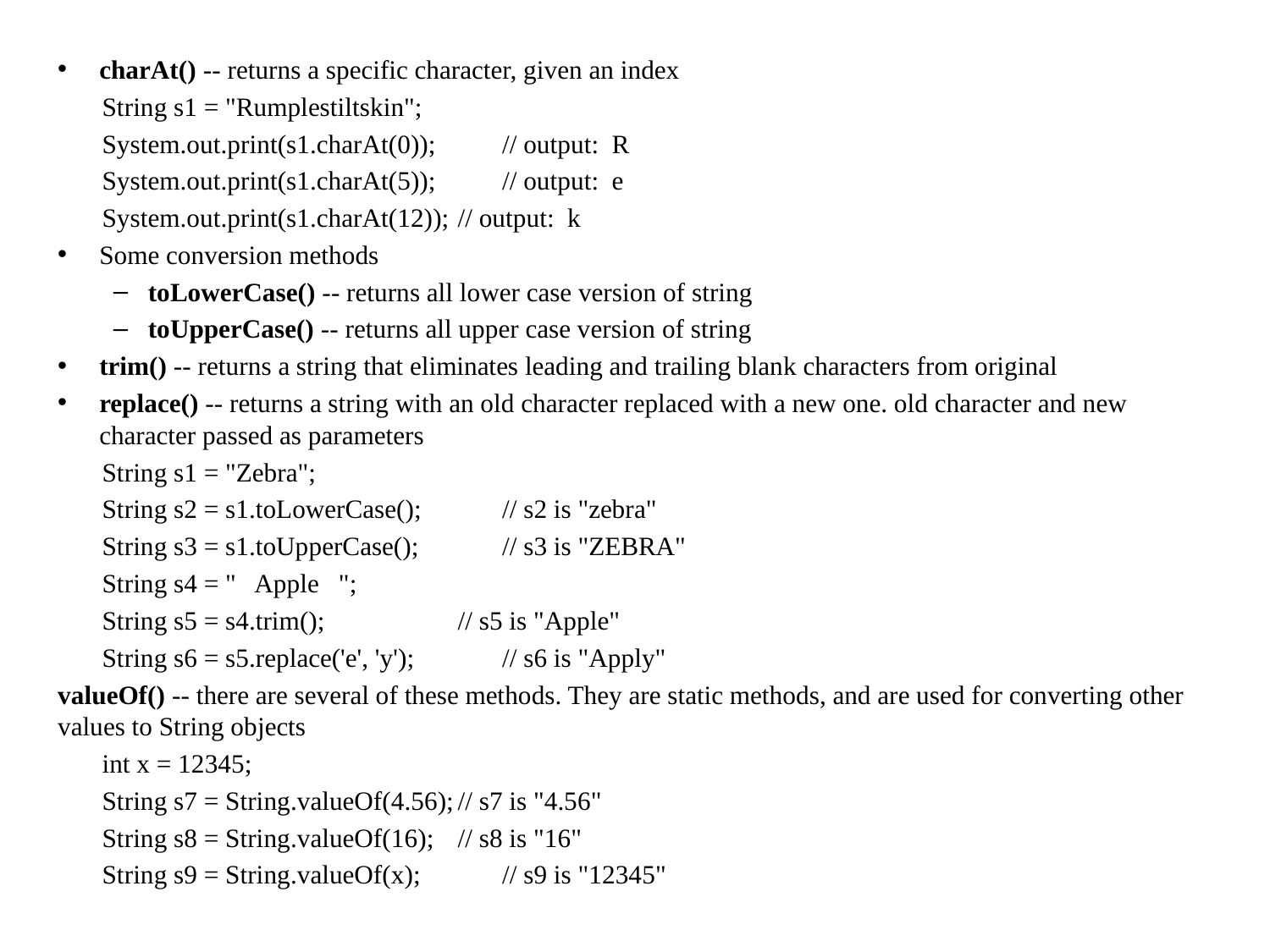

charAt() -- returns a specific character, given an index
	String s1 = "Rumplestiltskin";
	System.out.print(s1.charAt(0));		// output:  R
	System.out.print(s1.charAt(5));		// output:  e
	System.out.print(s1.charAt(12));	// output:  k
Some conversion methods
toLowerCase() -- returns all lower case version of string
toUpperCase() -- returns all upper case version of string
trim() -- returns a string that eliminates leading and trailing blank characters from original
replace() -- returns a string with an old character replaced with a new one. old character and new character passed as parameters
	String s1 = "Zebra";
	String s2 = s1.toLowerCase();		// s2 is "zebra"
	String s3 = s1.toUpperCase();		// s3 is "ZEBRA"
	String s4 = "   Apple   ";
	String s5 = s4.trim();			// s5 is "Apple"
	String s6 = s5.replace('e', 'y'); 		// s6 is "Apply"
valueOf() -- there are several of these methods. They are static methods, and are used for converting other values to String objects
	int x = 12345;
	String s7 = String.valueOf(4.56);	// s7 is "4.56"
	String s8 = String.valueOf(16); 	// s8 is "16"
  	String s9 = String.valueOf(x);		// s9 is "12345"